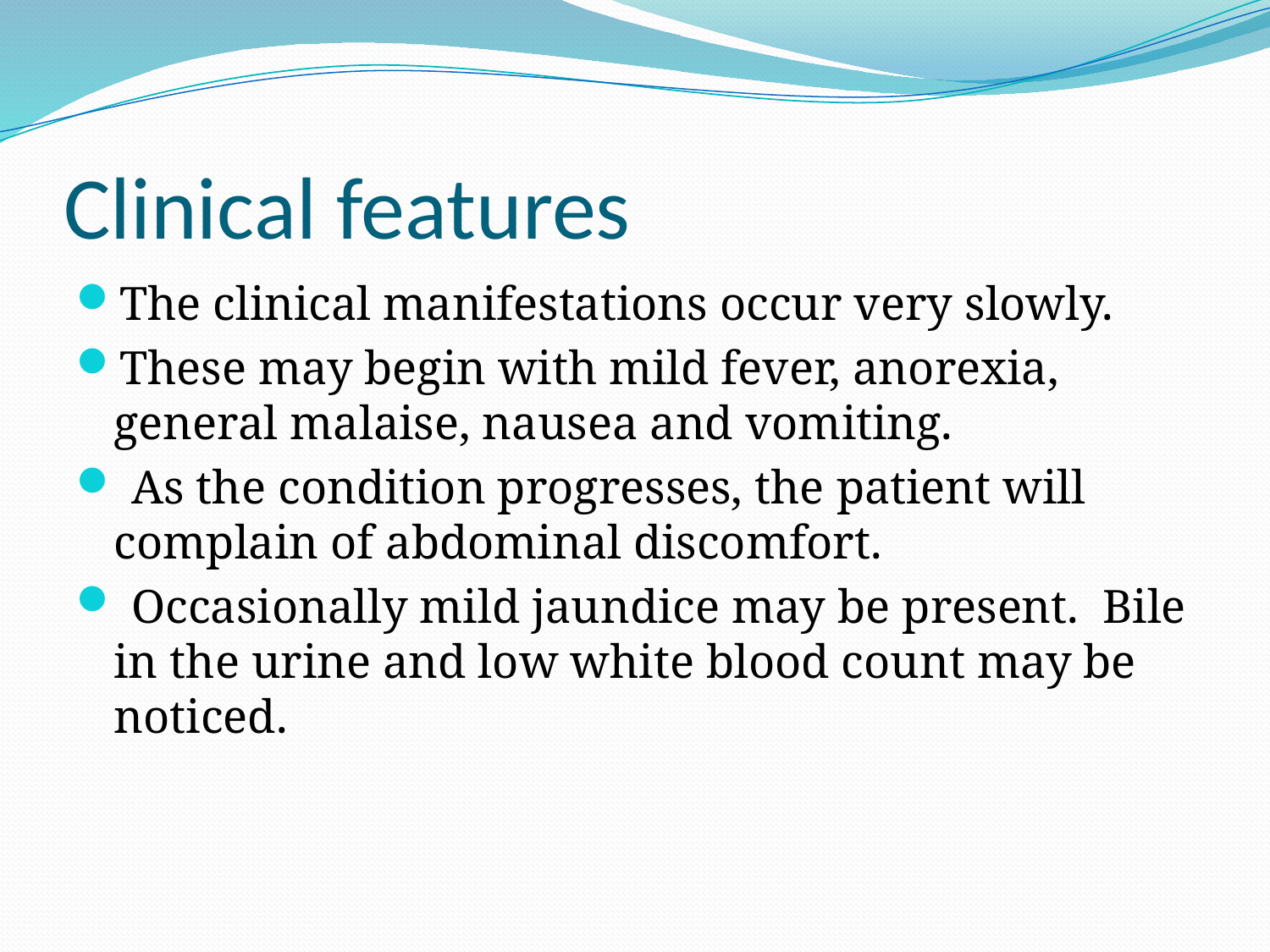

# Clinical features
The clinical manifestations occur very slowly.
These may begin with mild fever, anorexia, general malaise, nausea and vomiting.
 As the condition progresses, the patient will complain of abdominal discomfort.
 Occasionally mild jaundice may be present.  Bile in the urine and low white blood count may be noticed.